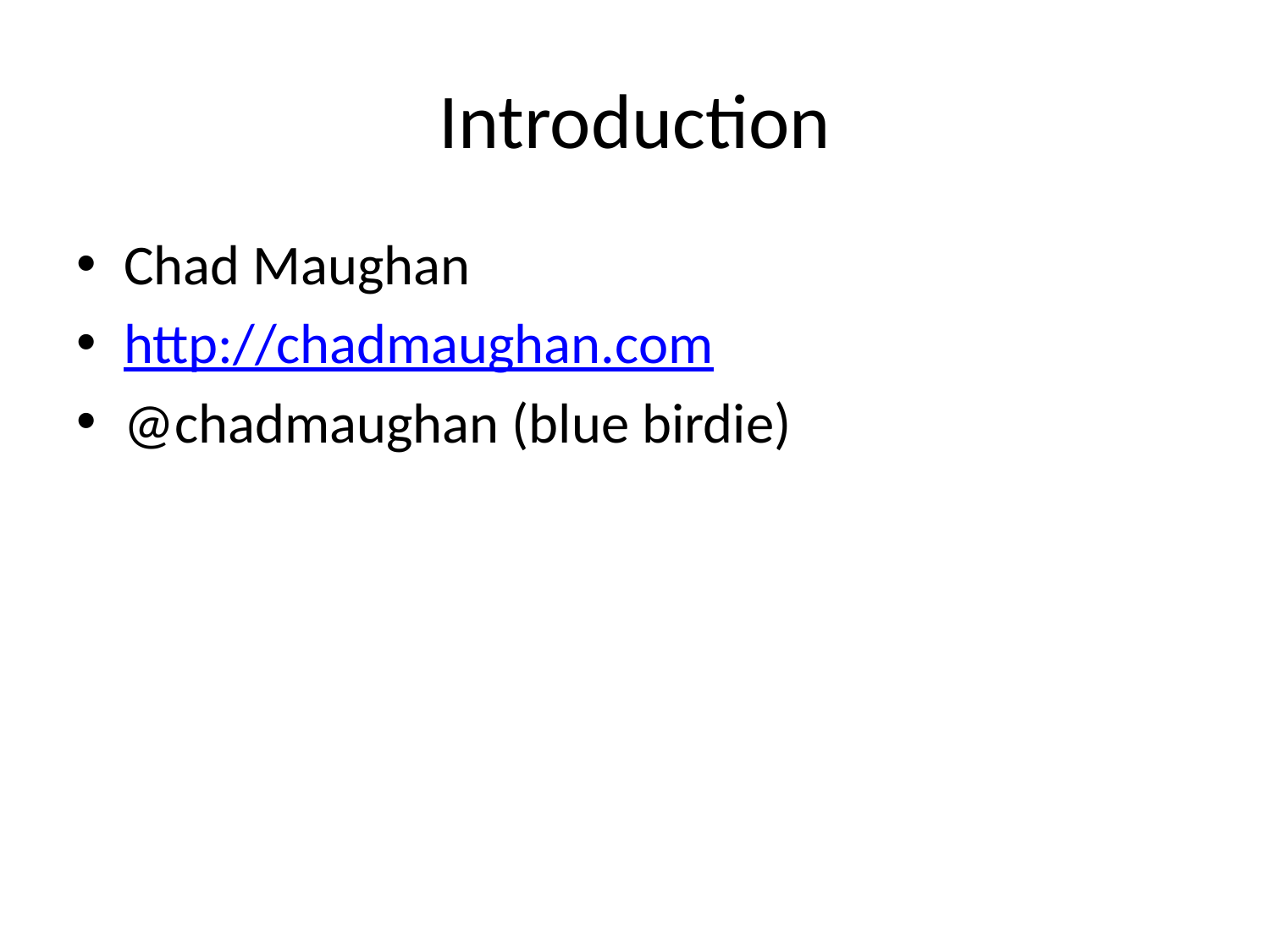

# Introduction
Chad Maughan
http://chadmaughan.com
@chadmaughan (blue birdie)